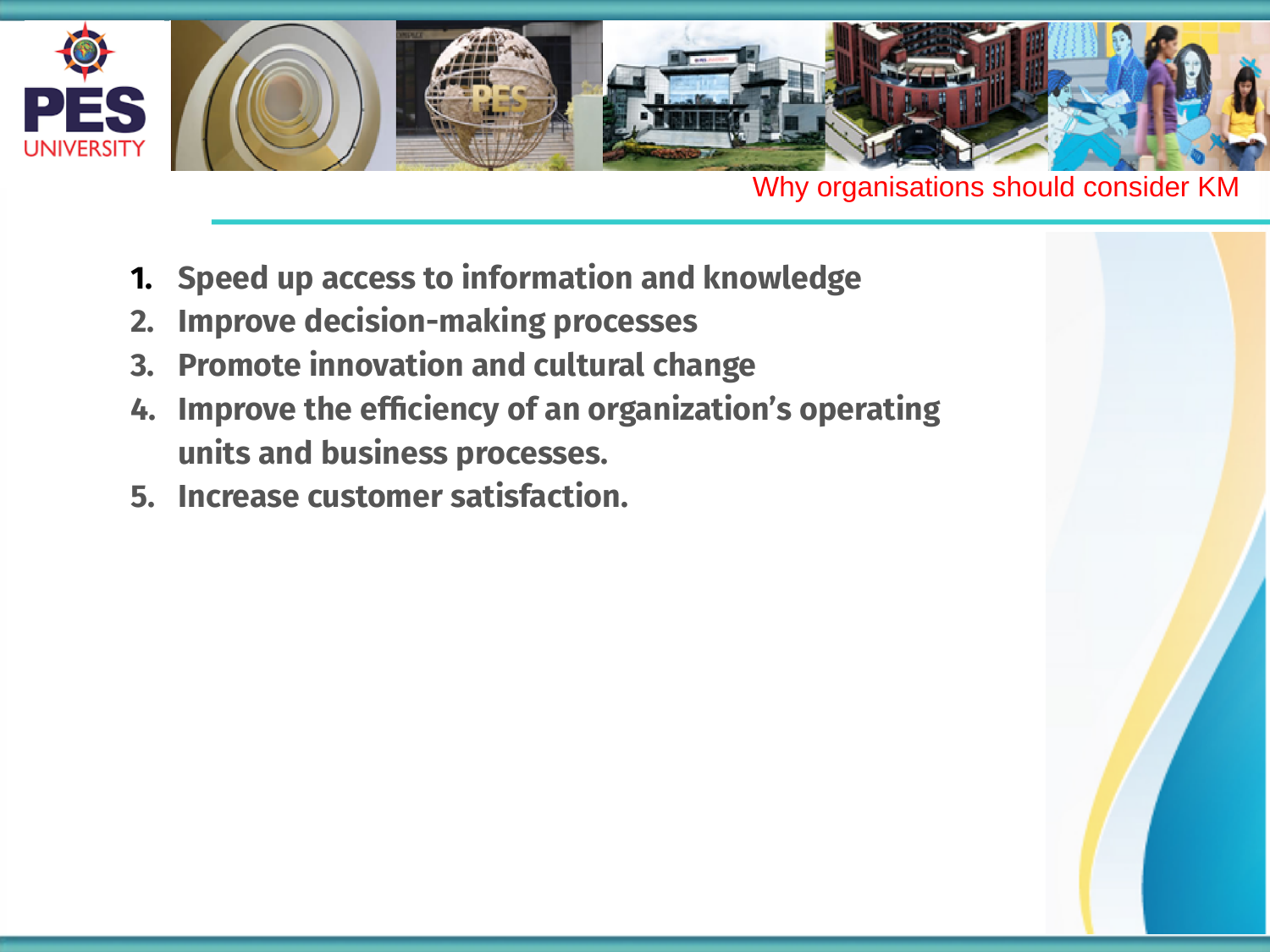

Why organisations should consider KM

Speed up access to information and knowledge
Improve decision-making processes
Promote innovation and cultural change
Improve the efficiency of an organization’s operating units and business processes.
Increase customer satisfaction.